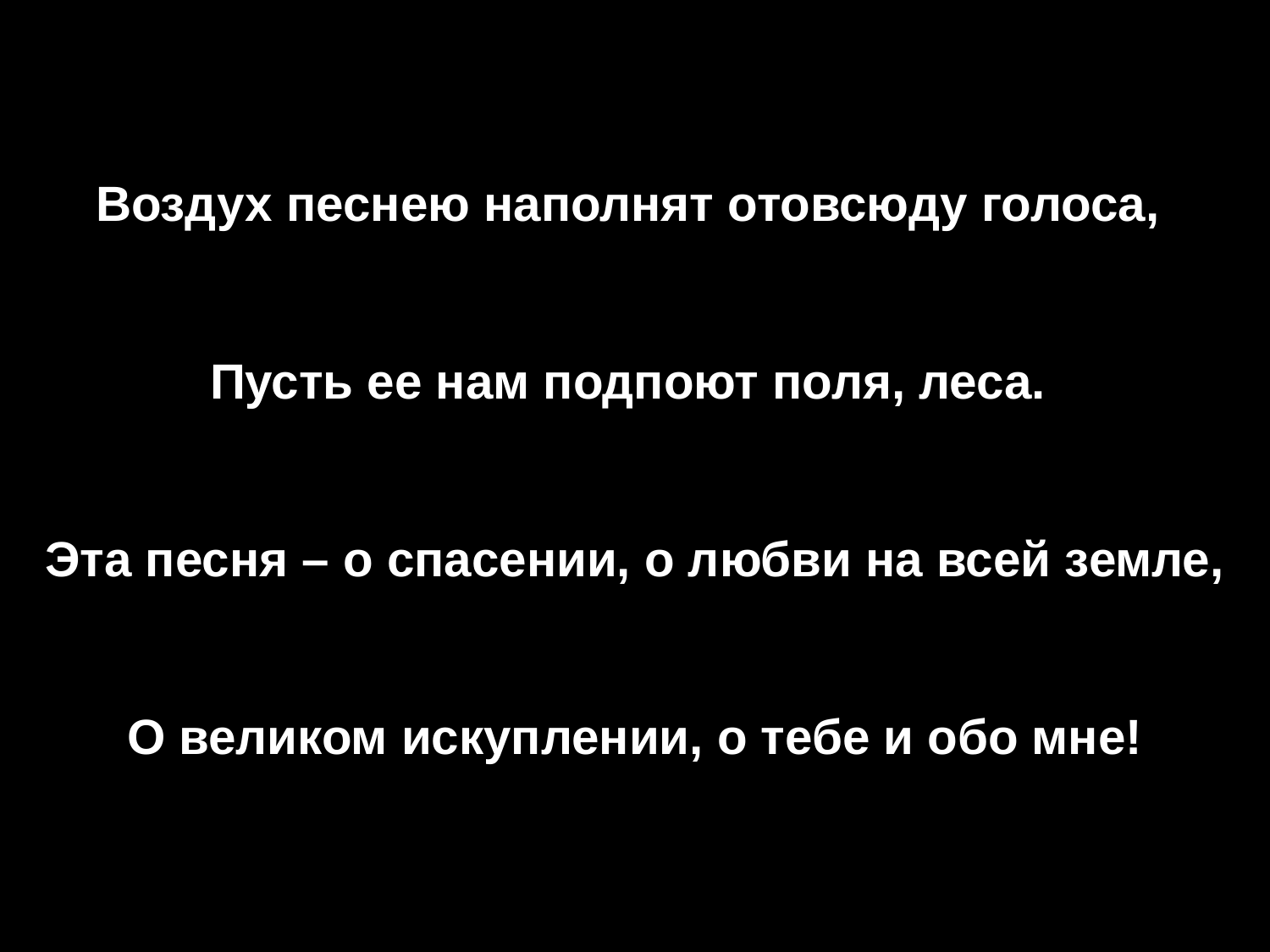

Воздух песнею наполнят отовсюду голоса,
Пусть ее нам подпоют поля, леса.
Эта песня – о спасении, о любви на всей земле,
 
О великом искуплении, о тебе и обо мне!